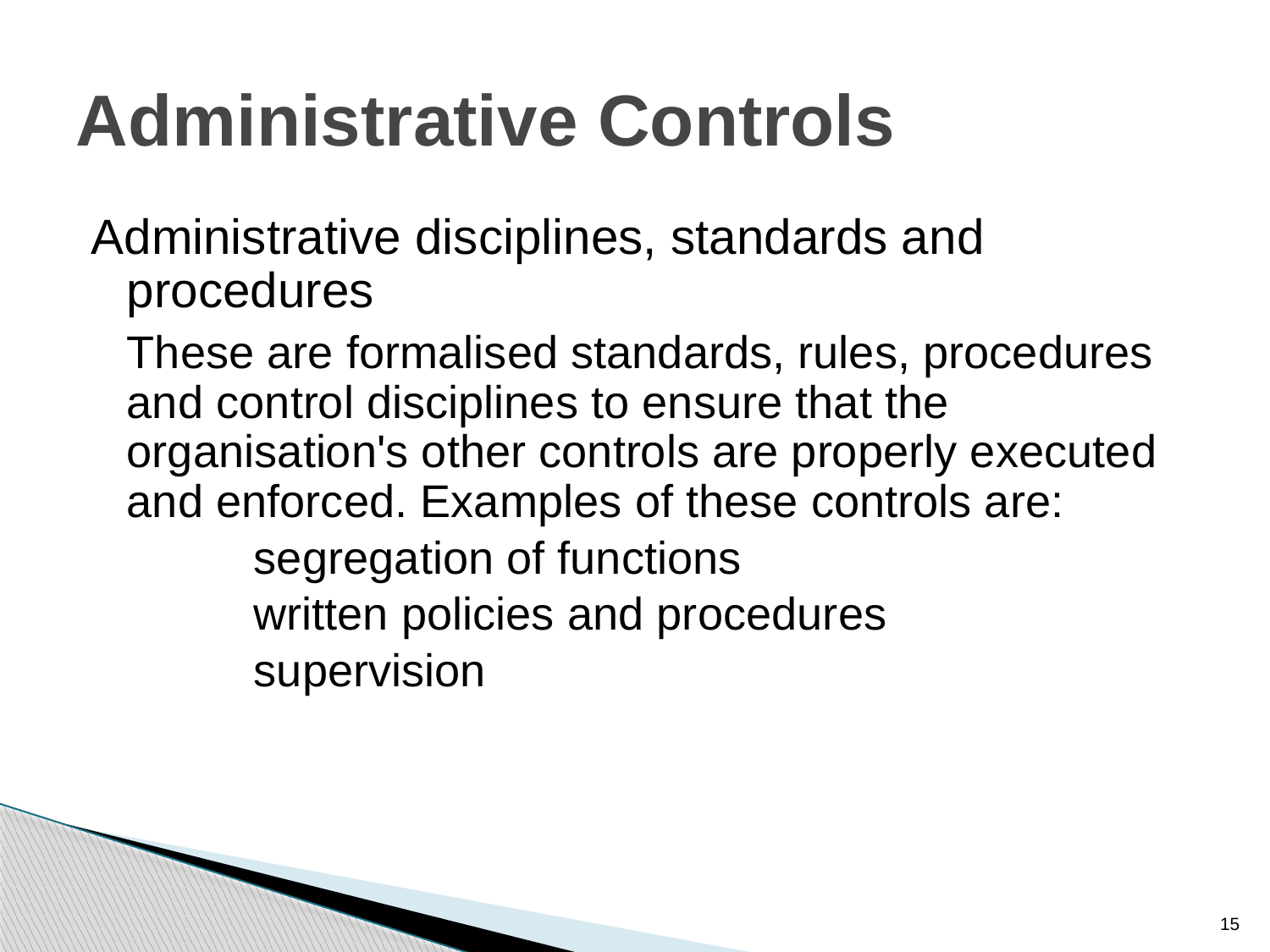

# Administrative Controls
Administrative disciplines, standards and procedures
	These are formalised standards, rules, procedures and control disciplines to ensure that the organisation's other controls are properly executed and enforced. Examples of these controls are:
		segregation of functions
		written policies and procedures
		supervision
15